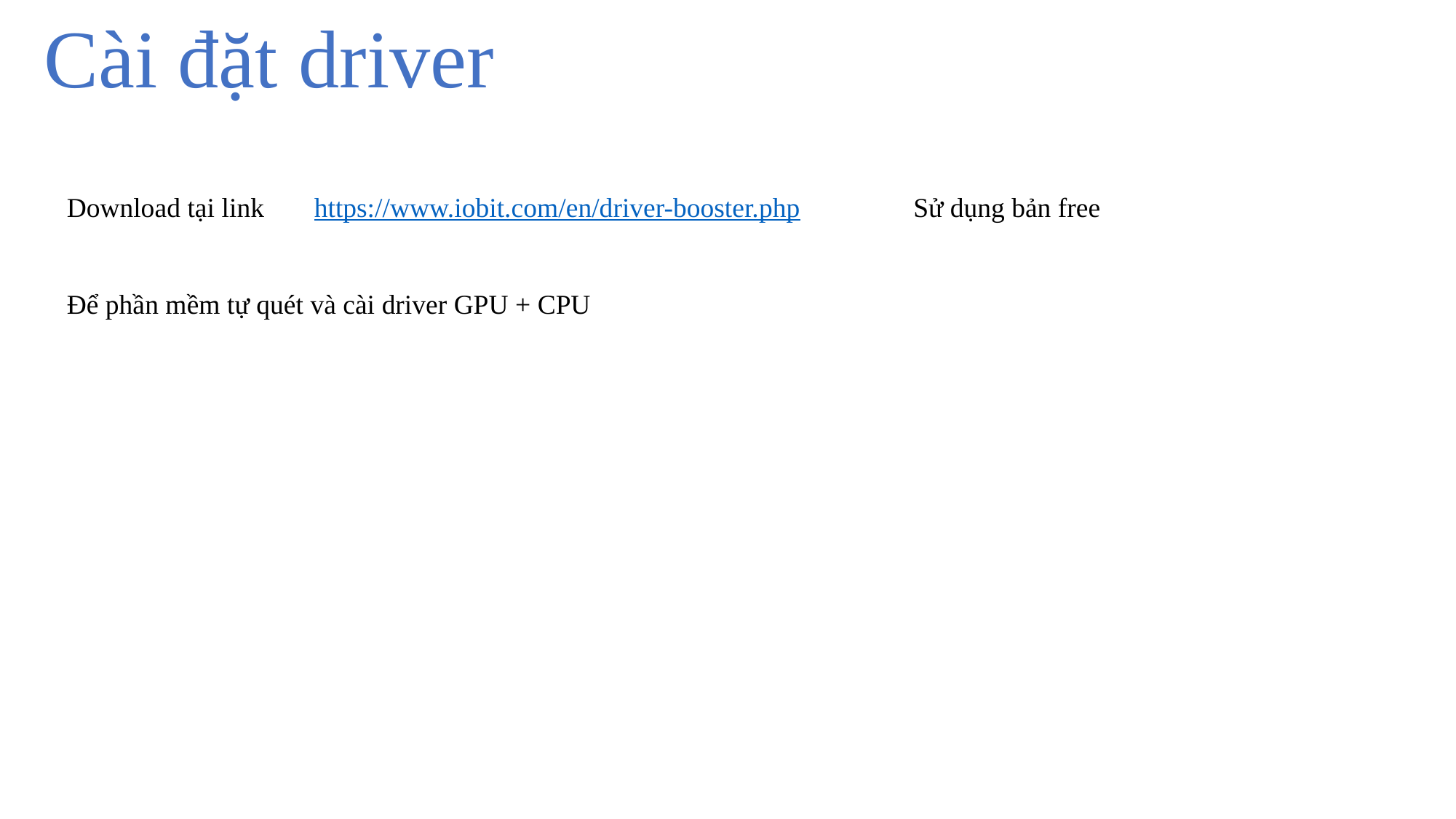

Cài đặt driver
Download tại link
https://www.iobit.com/en/driver-booster.php
Sử dụng bản free
Để phần mềm tự quét và cài driver GPU + CPU